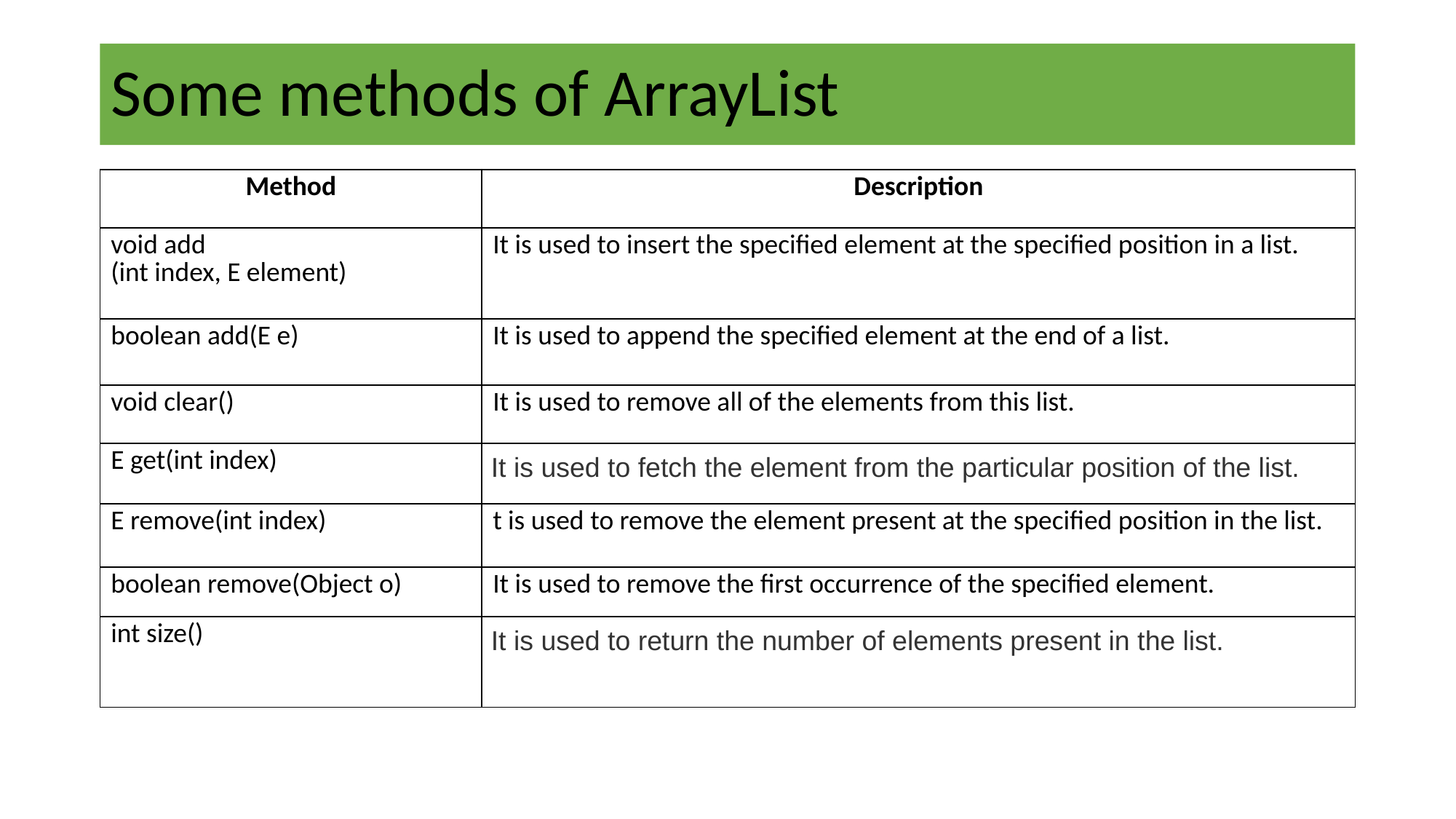

# Some methods of ArrayList
| Method | Description |
| --- | --- |
| void add (int index, E element) | It is used to insert the specified element at the specified position in a list. |
| boolean add(E e) | It is used to append the specified element at the end of a list. |
| void clear() | It is used to remove all of the elements from this list. |
| E get(int index) | It is used to fetch the element from the particular position of the list. |
| E remove(int index) | t is used to remove the element present at the specified position in the list. |
| boolean remove(Object o) | It is used to remove the first occurrence of the specified element. |
| int size() | It is used to return the number of elements present in the list. |